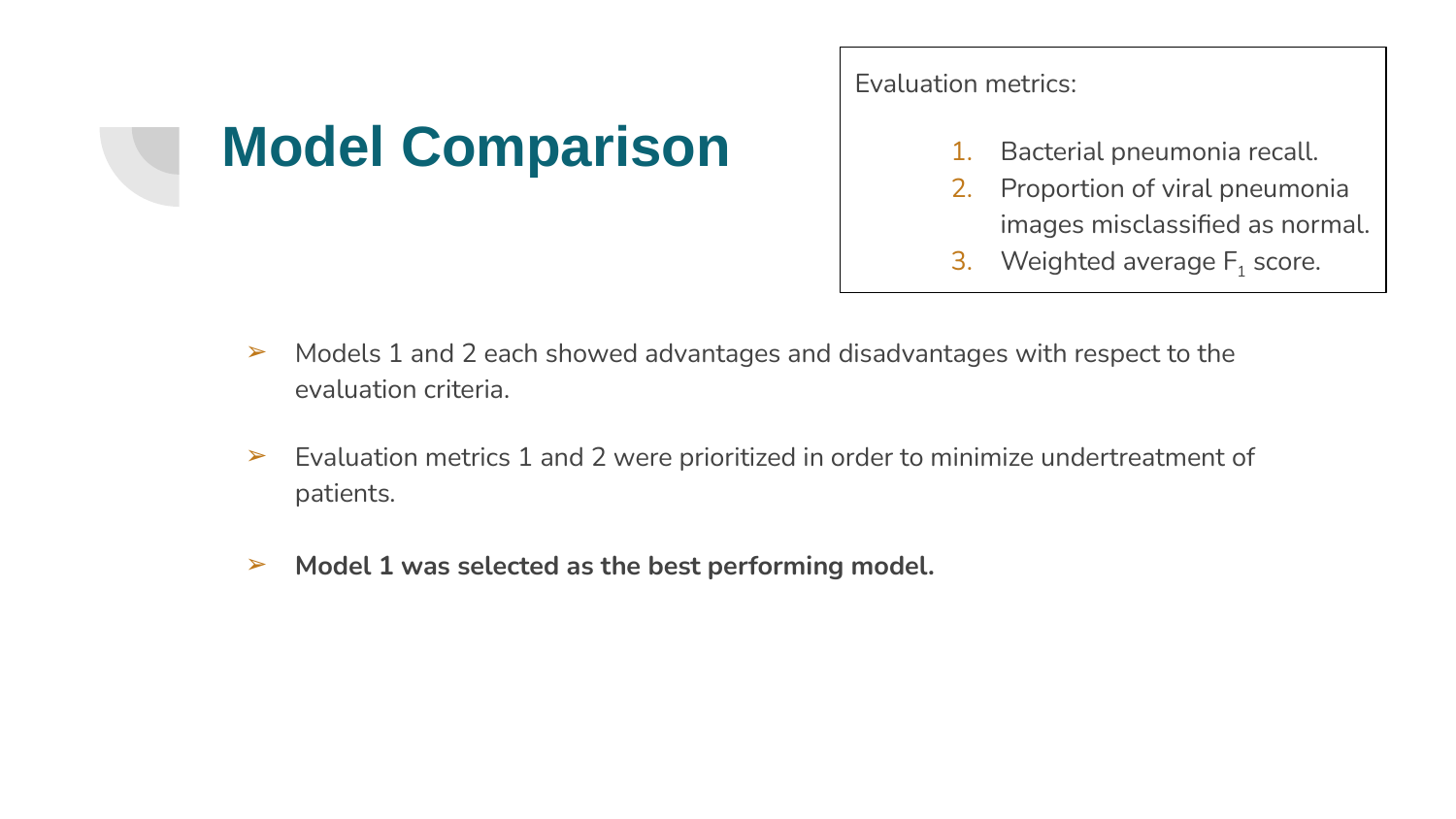

Evaluation metrics:
Bacterial pneumonia recall.
Proportion of viral pneumonia images misclassified as normal.
Weighted average F1 score.
# Model Comparison
Models 1 and 2 each showed advantages and disadvantages with respect to the evaluation criteria.
Evaluation metrics 1 and 2 were prioritized in order to minimize undertreatment of patients.
Model 1 was selected as the best performing model.